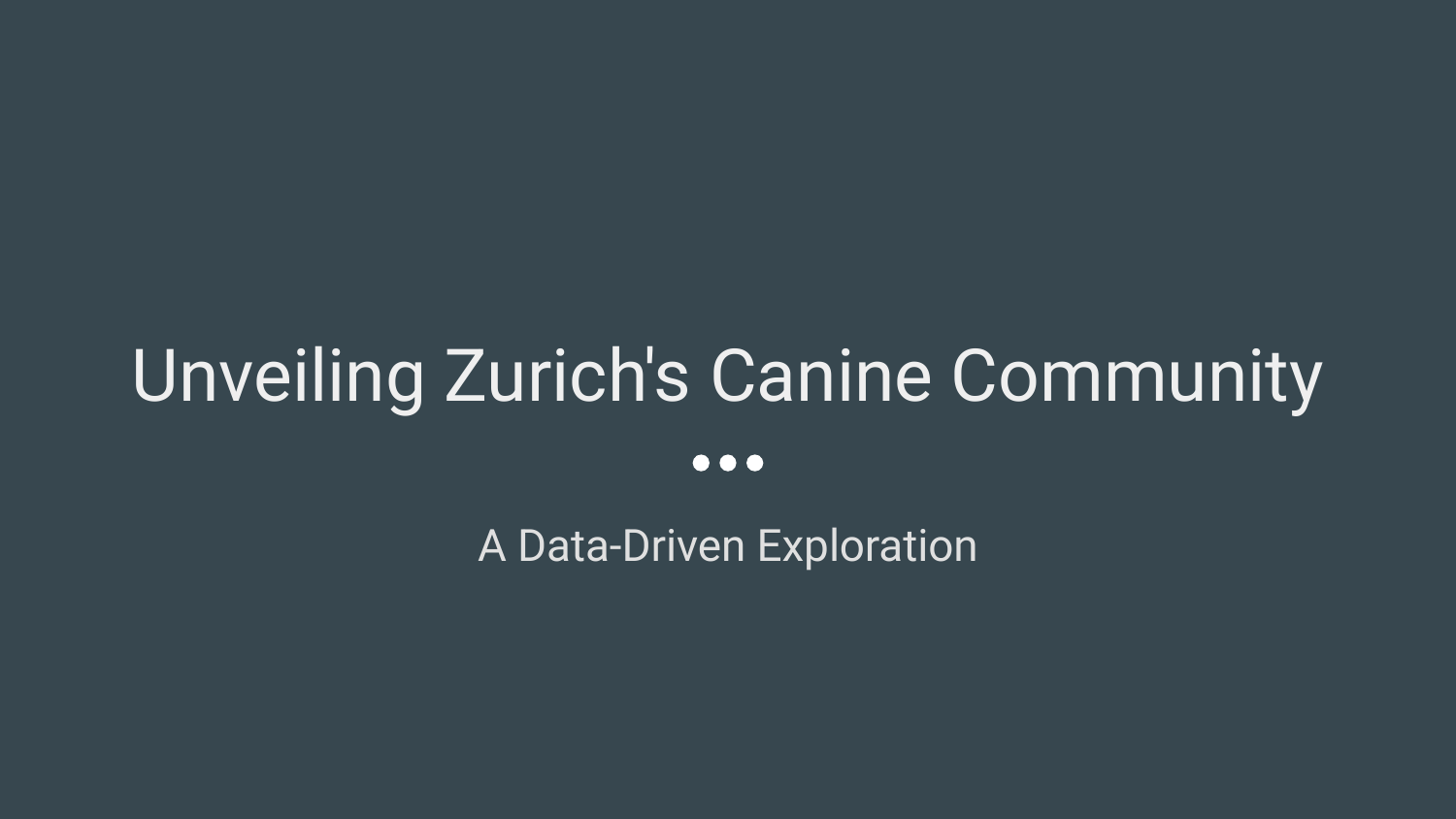

# Unveiling Zurich's Canine Community
A Data-Driven Exploration